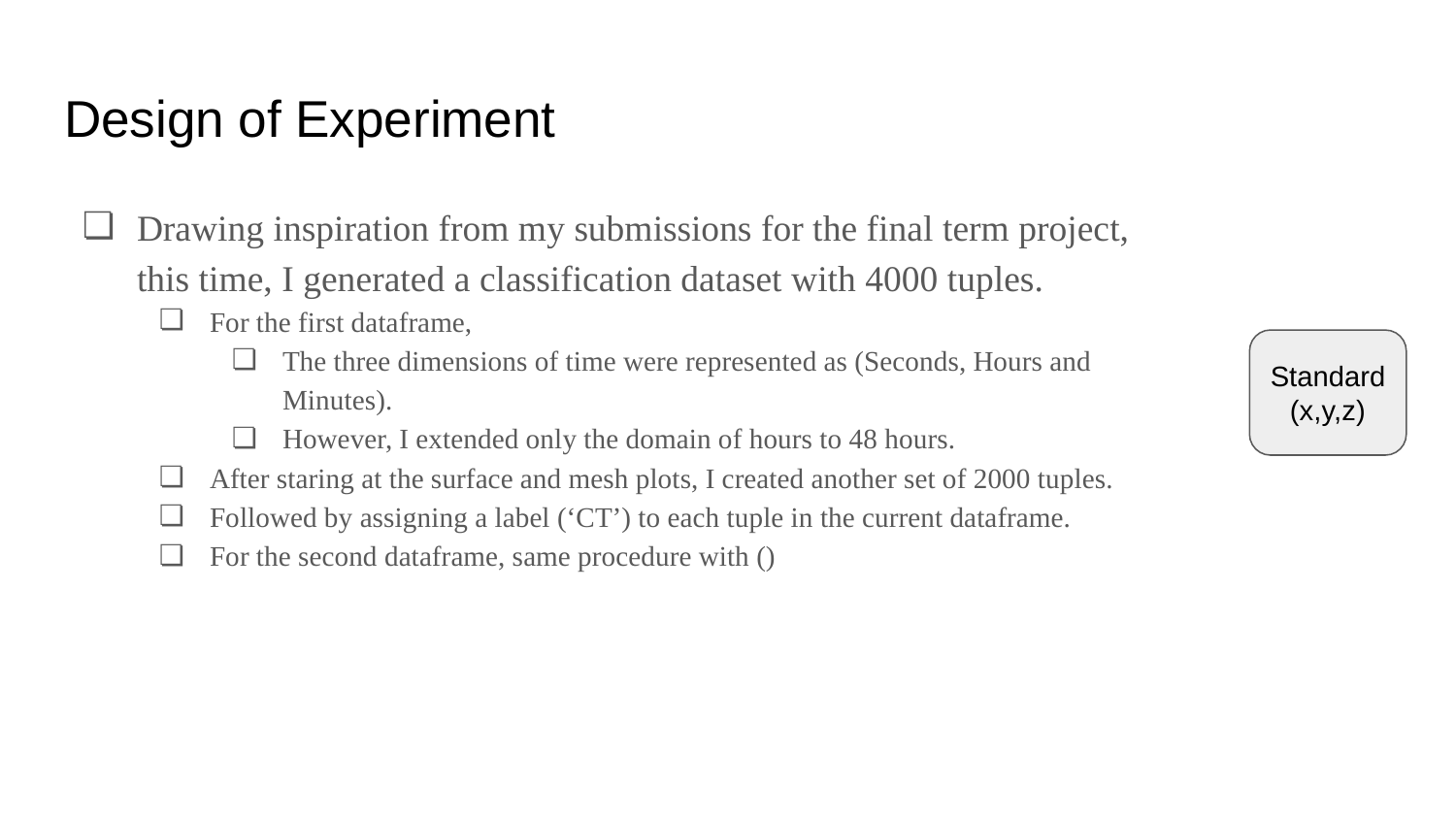

# Design of Experiment
Drawing inspiration from my submissions for the final term project, this time, I generated a classification dataset with 4000 tuples.
For the first dataframe,
The three dimensions of time were represented as (Seconds, Hours and Minutes).
However, I extended only the domain of hours to 48 hours.
After staring at the surface and mesh plots, I created another set of 2000 tuples.
Followed by assigning a label (‘CT’) to each tuple in the current dataframe.
For the second dataframe, same procedure with ()

Standard
(x,y,z)